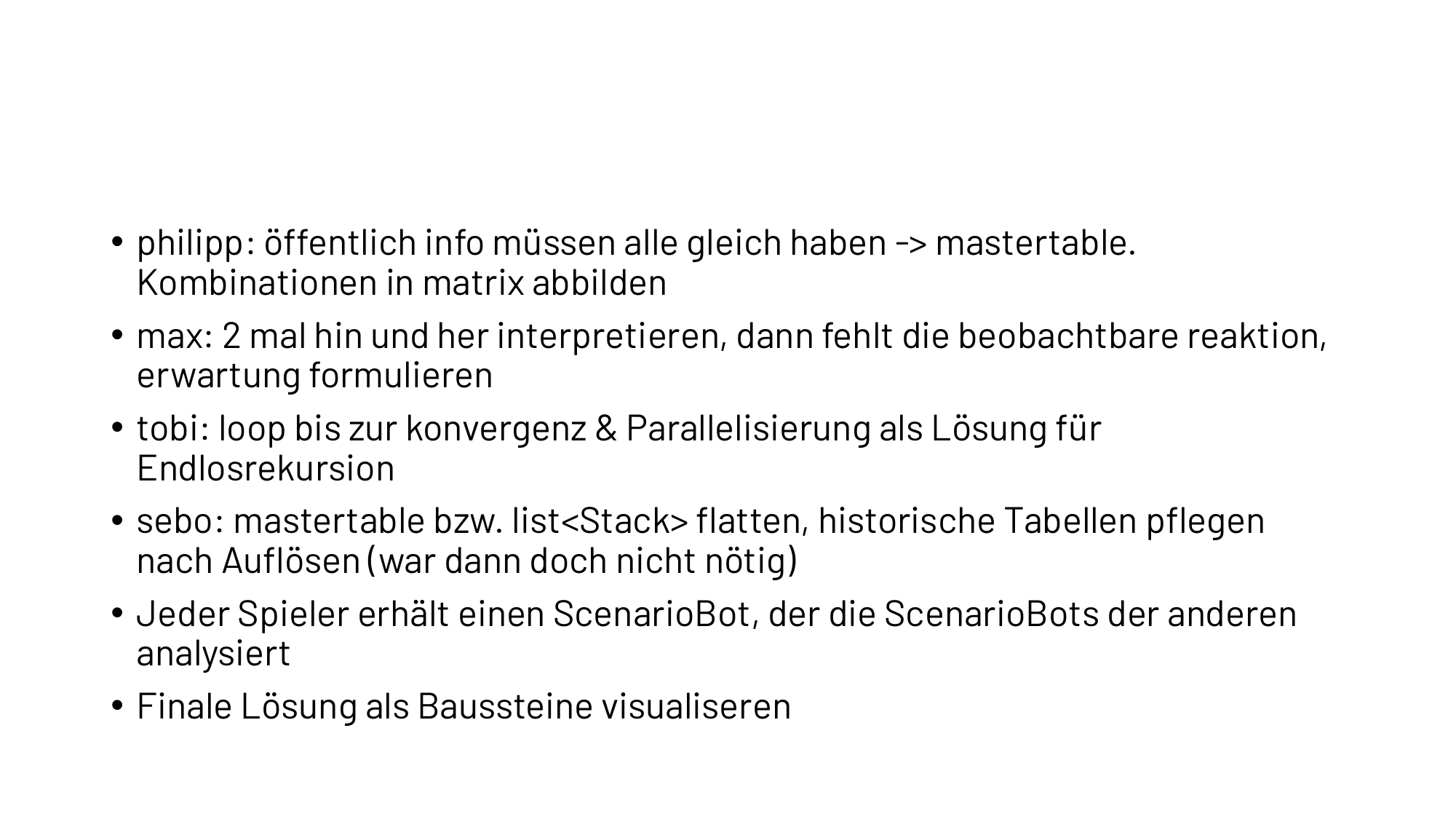

#
philipp: öffentlich info müssen alle gleich haben -> mastertable. Kombinationen in matrix abbilden
max: 2 mal hin und her interpretieren, dann fehlt die beobachtbare reaktion, erwartung formulieren
tobi: loop bis zur konvergenz & Parallelisierung als Lösung für Endlosrekursion
sebo: mastertable bzw. list<Stack> flatten, historische Tabellen pflegen nach Auflösen (war dann doch nicht nötig)
Jeder Spieler erhält einen ScenarioBot, der die ScenarioBots der anderen analysiert
Finale Lösung als Baussteine visualiseren